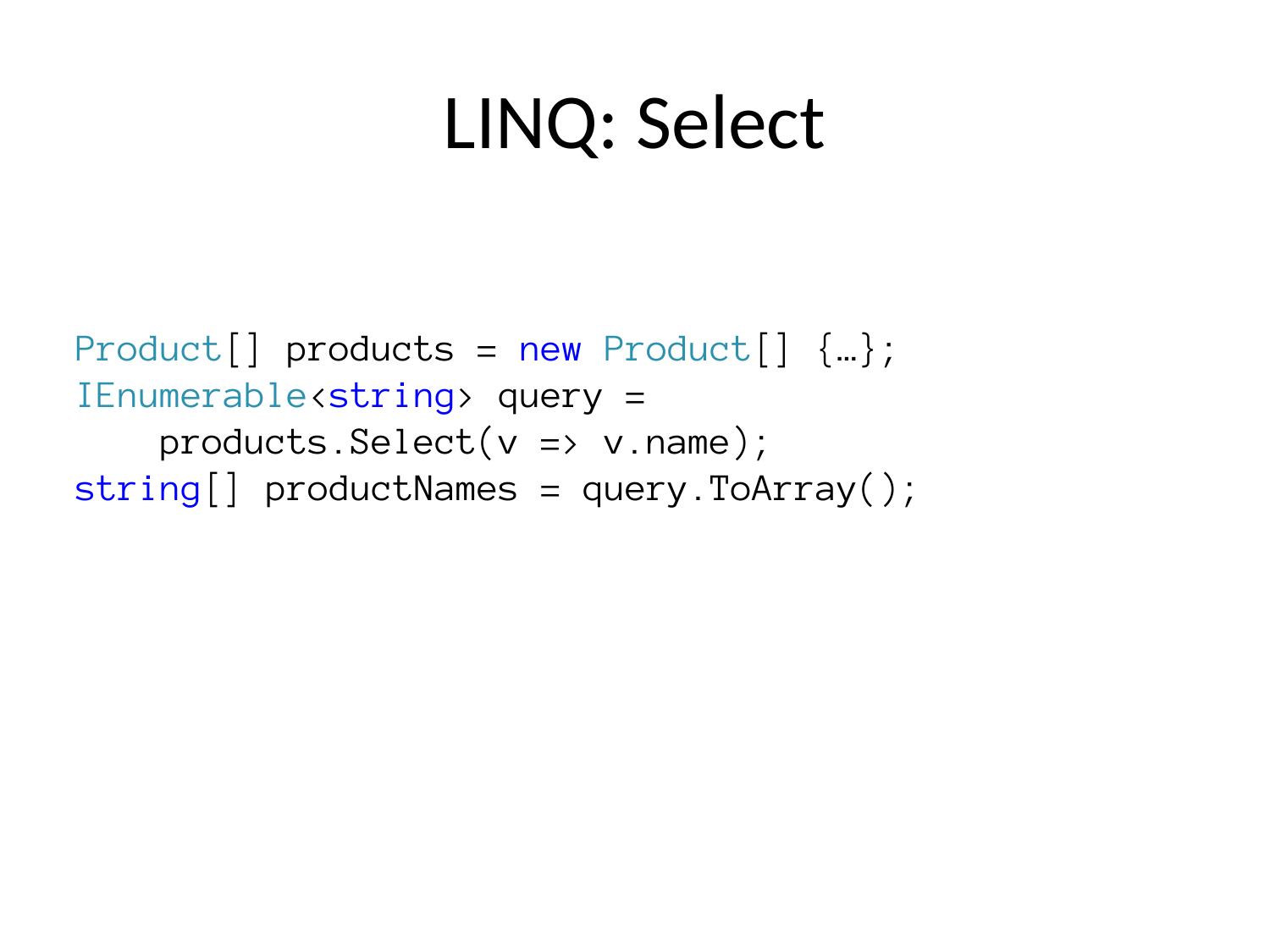

# LINQ: Select
Product[] products = new Product[] {…};
IEnumerable<string> query =
    products.Select(v => v.name);
string[] productNames = query.ToArray();